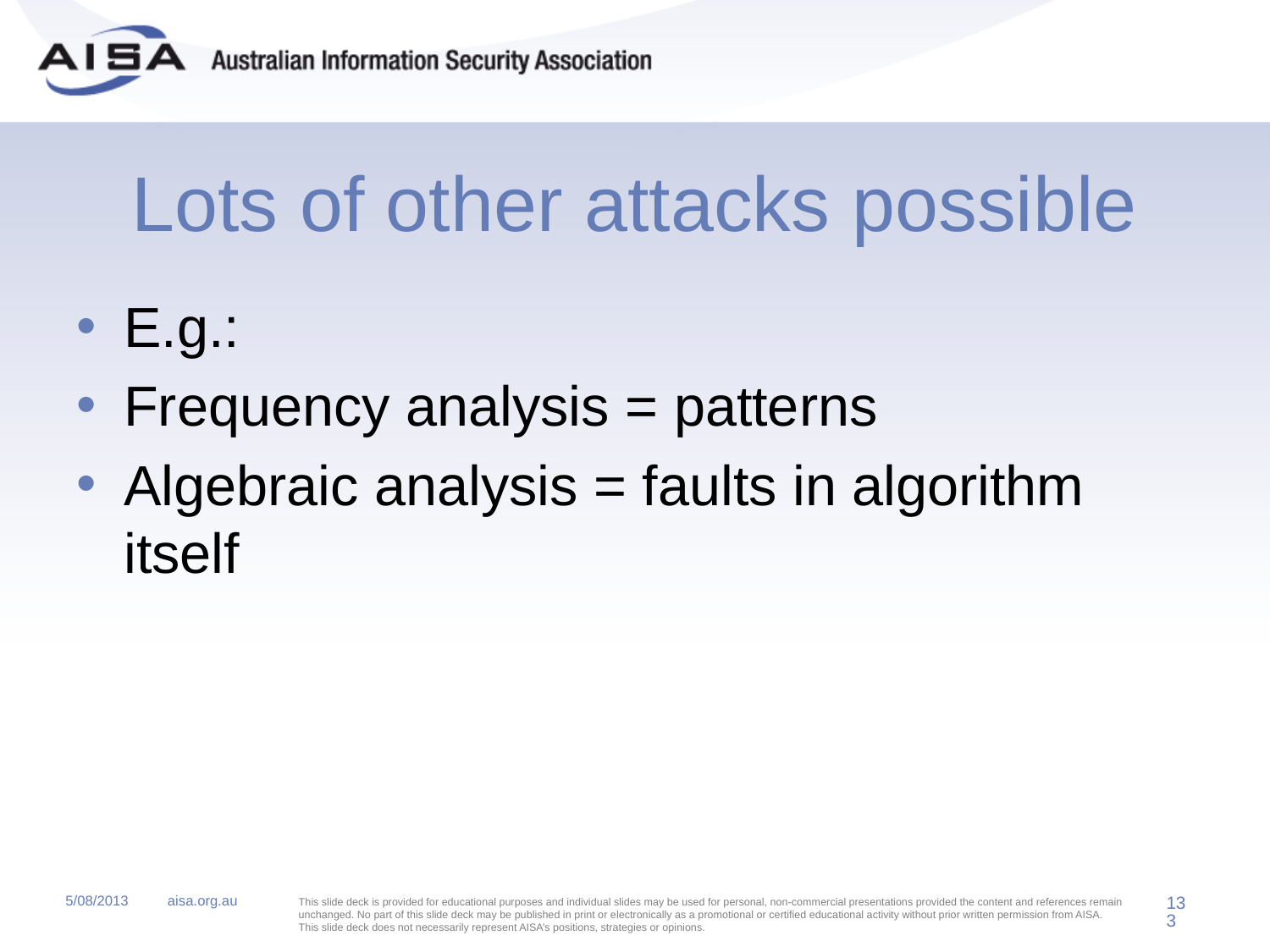

# Lots of other attacks possible
E.g.:
Frequency analysis = patterns
Algebraic analysis = faults in algorithm itself